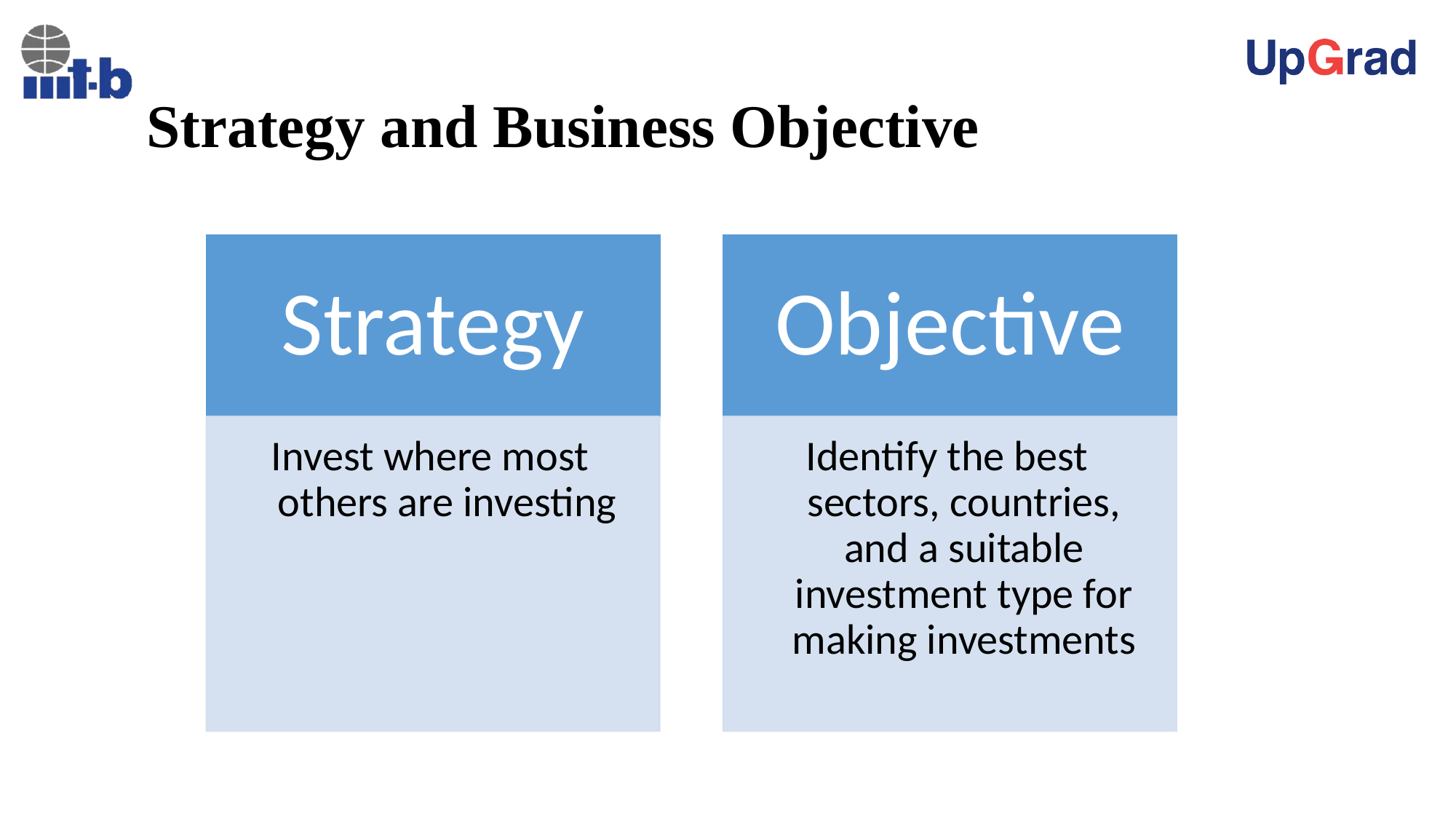

# Strategy and Business Objective
Strategy
Invest where most others are investing
Objective
Identify the best sectors, countries, and a suitable investment type for making investments